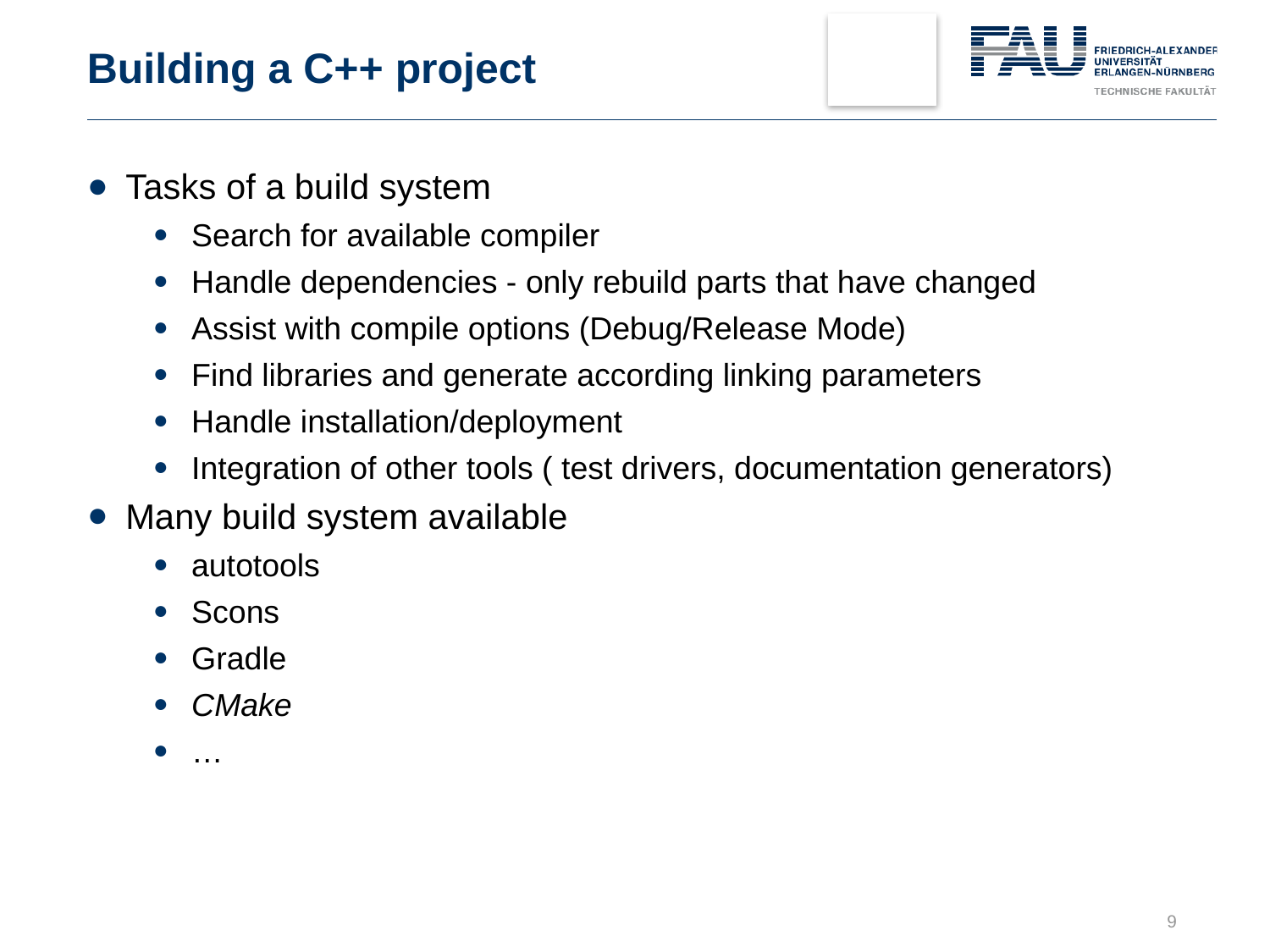

# Building a C++ project
Tasks of a build system
Search for available compiler
Handle dependencies - only rebuild parts that have changed
Assist with compile options (Debug/Release Mode)
Find libraries and generate according linking parameters
Handle installation/deployment
Integration of other tools ( test drivers, documentation generators)
Many build system available
autotools
Scons
Gradle
CMake
…

9